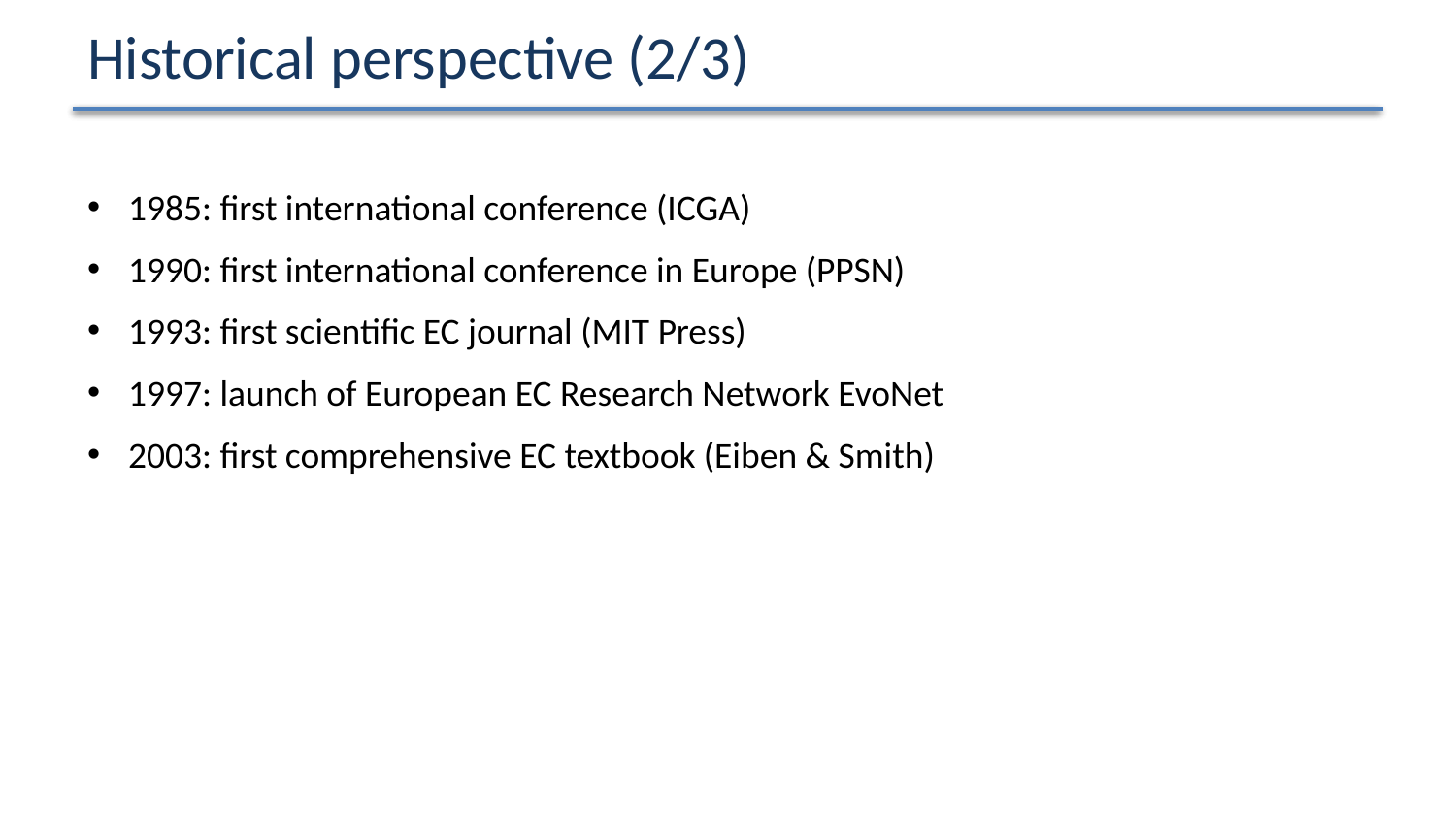

# Historical perspective (2/3)
1985: first international conference (ICGA)
1990: first international conference in Europe (PPSN)
1993: first scientific EC journal (MIT Press)
1997: launch of European EC Research Network EvoNet
2003: first comprehensive EC textbook (Eiben & Smith)